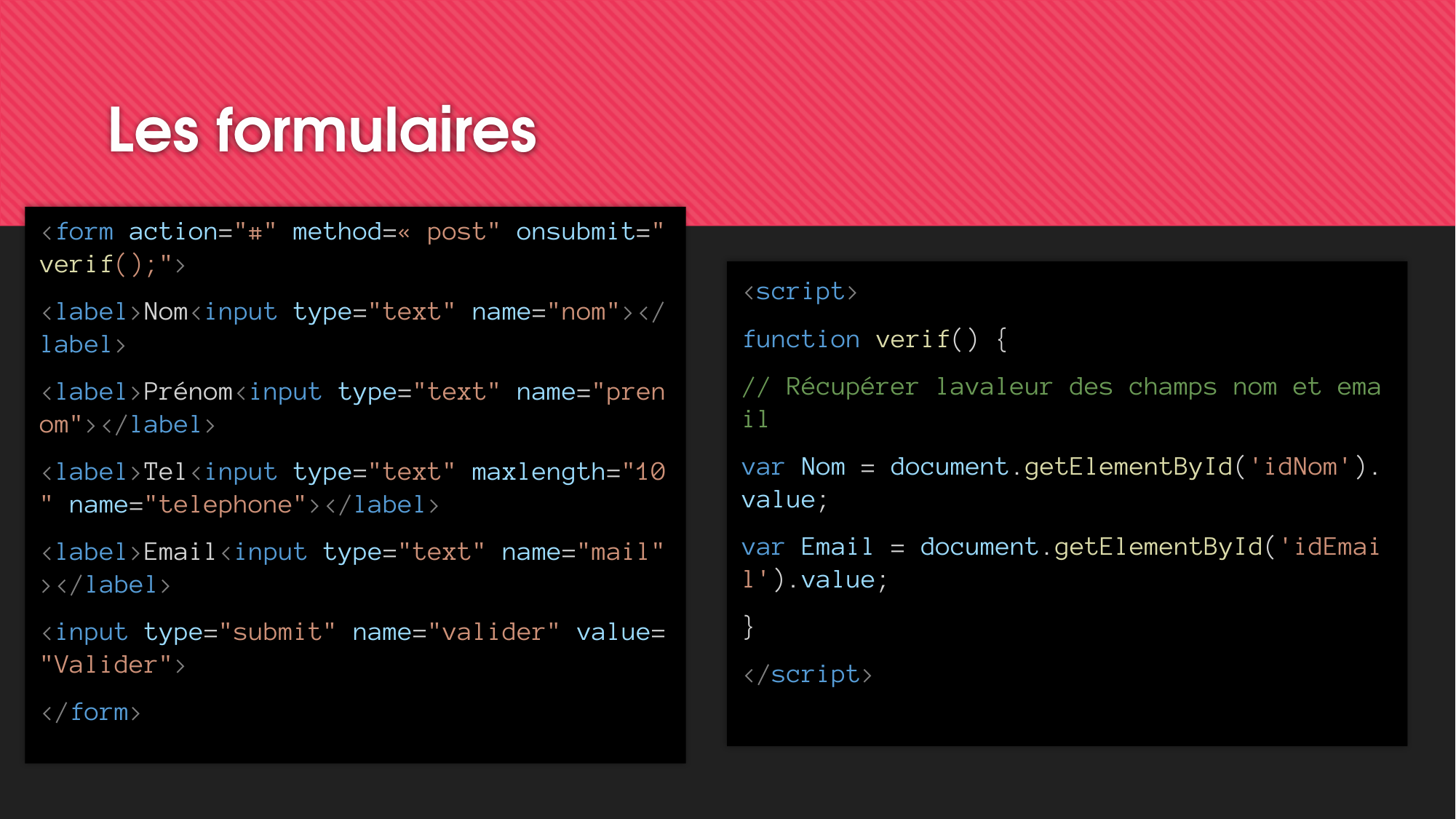

# Les formulaires
<form action="#" method=« post" onsubmit="verif();">
<label>Nom<input type="text" name="nom"></label>
<label>Prénom<input type="text" name="prenom"></label>
<label>Tel<input type="text" maxlength="10" name="telephone"></label>
<label>Email<input type="text" name="mail"></label>
<input type="submit" name="valider" value="Valider">
</form>

<script>
function verif() {
// Récupérer lavaleur des champs nom et email
var Nom = document.getElementById('idNom').value;
var Email = document.getElementById('idEmail').value;
}
</script>